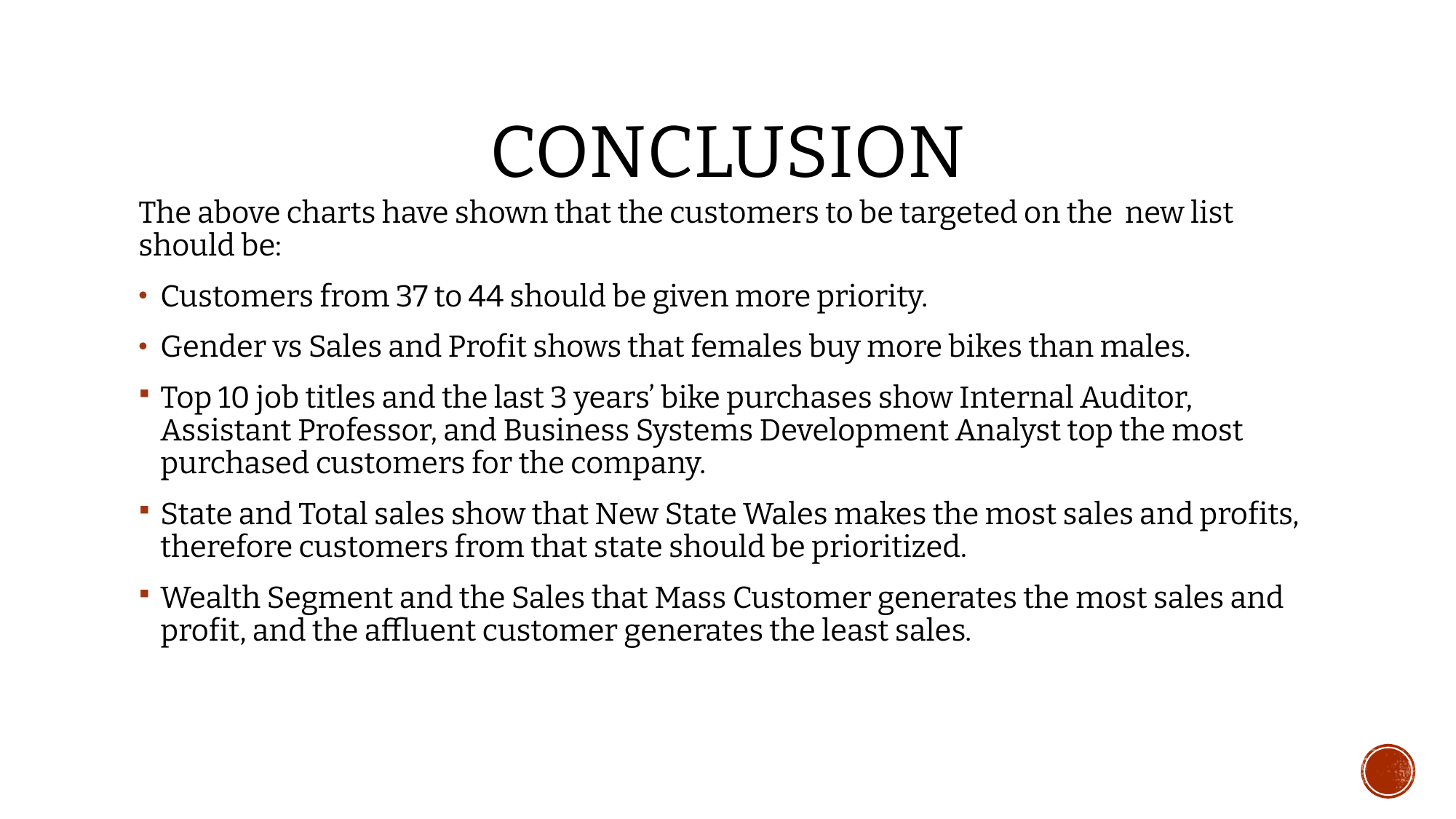

# Conclusion
The above charts have shown that the customers to be targeted on the  new list should be:
Customers from 37 to 44 should be given more priority.
Gender vs Sales and Profit shows that females buy more bikes than males.
Top 10 job titles and the last 3 years’ bike purchases show Internal Auditor, Assistant Professor, and Business Systems Development Analyst top the most purchased customers for the company.
State and Total sales show that New State Wales makes the most sales and profits, therefore customers from that state should be prioritized.
Wealth Segment and the Sales that Mass Customer generates the most sales and profit, and the affluent customer generates the least sales.